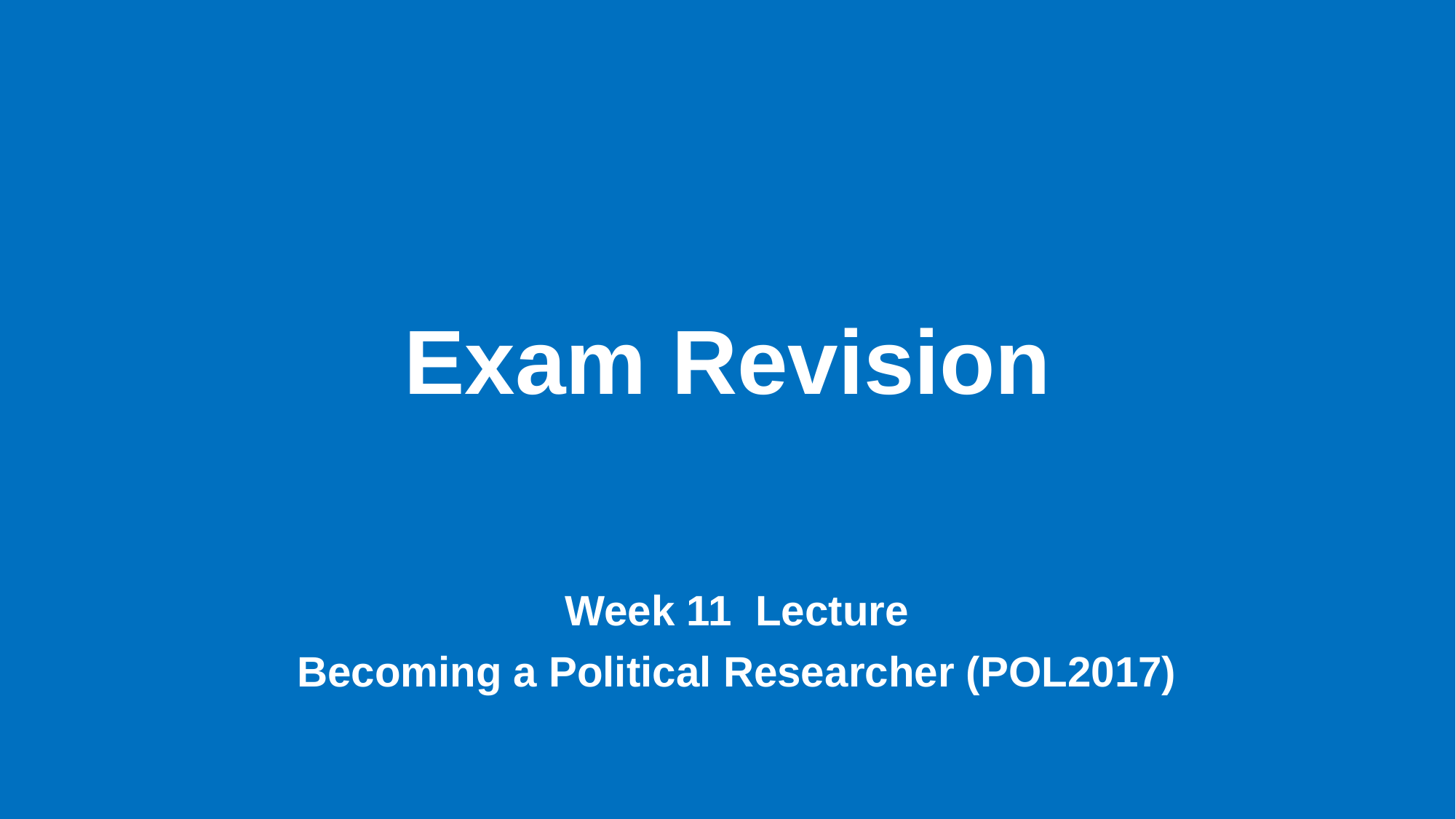

# Exam Revision
Week 11  Lecture
Becoming a Political Researcher (POL2017)